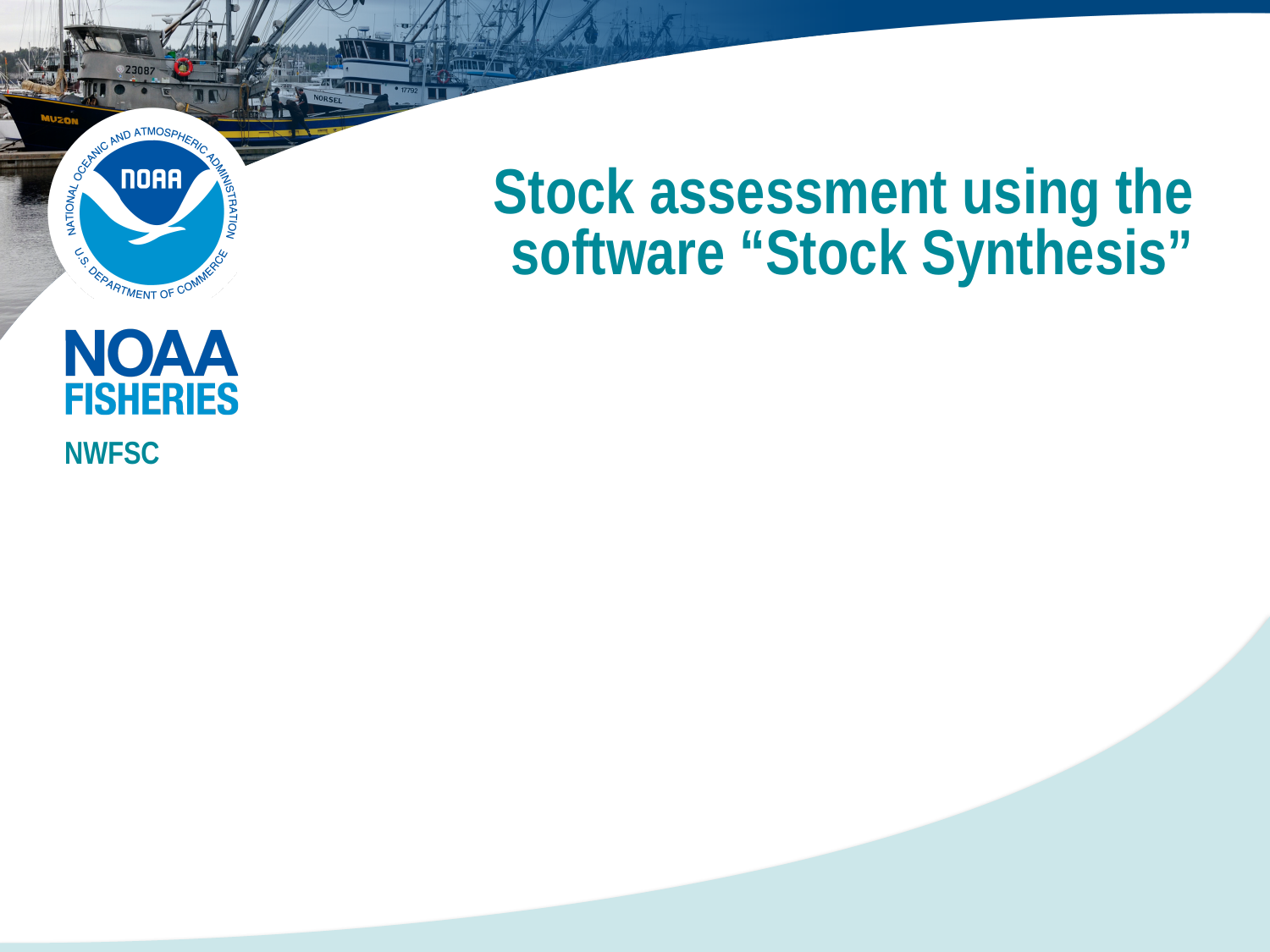

# Stock assessment using the software “Stock Synthesis”

NWFSC